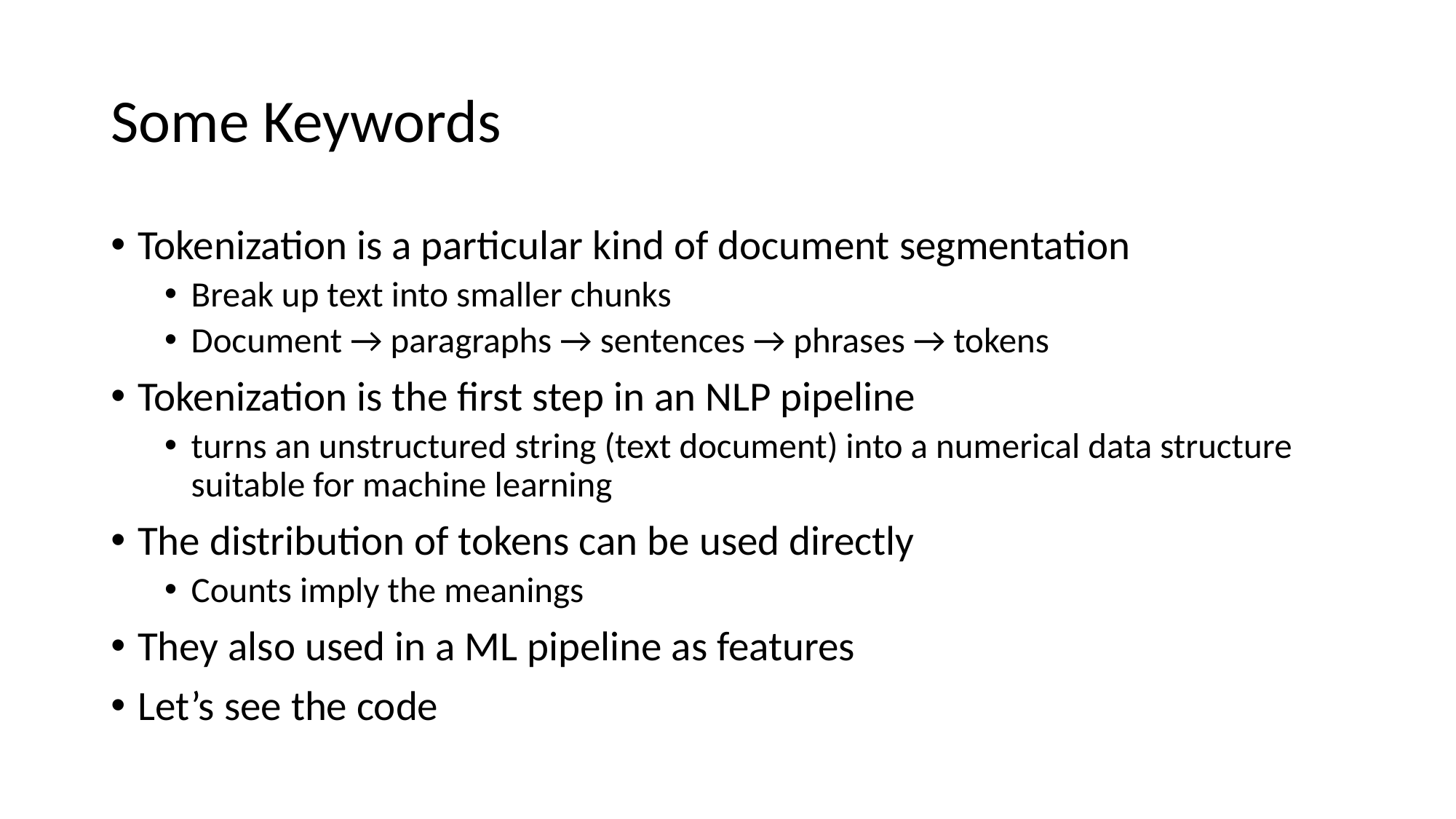

# Some Keywords
Tokenization is a particular kind of document segmentation
Break up text into smaller chunks
Document → paragraphs → sentences → phrases → tokens
Tokenization is the first step in an NLP pipeline
turns an unstructured string (text document) into a numerical data structure suitable for machine learning
The distribution of tokens can be used directly
Counts imply the meanings
They also used in a ML pipeline as features
Let’s see the code